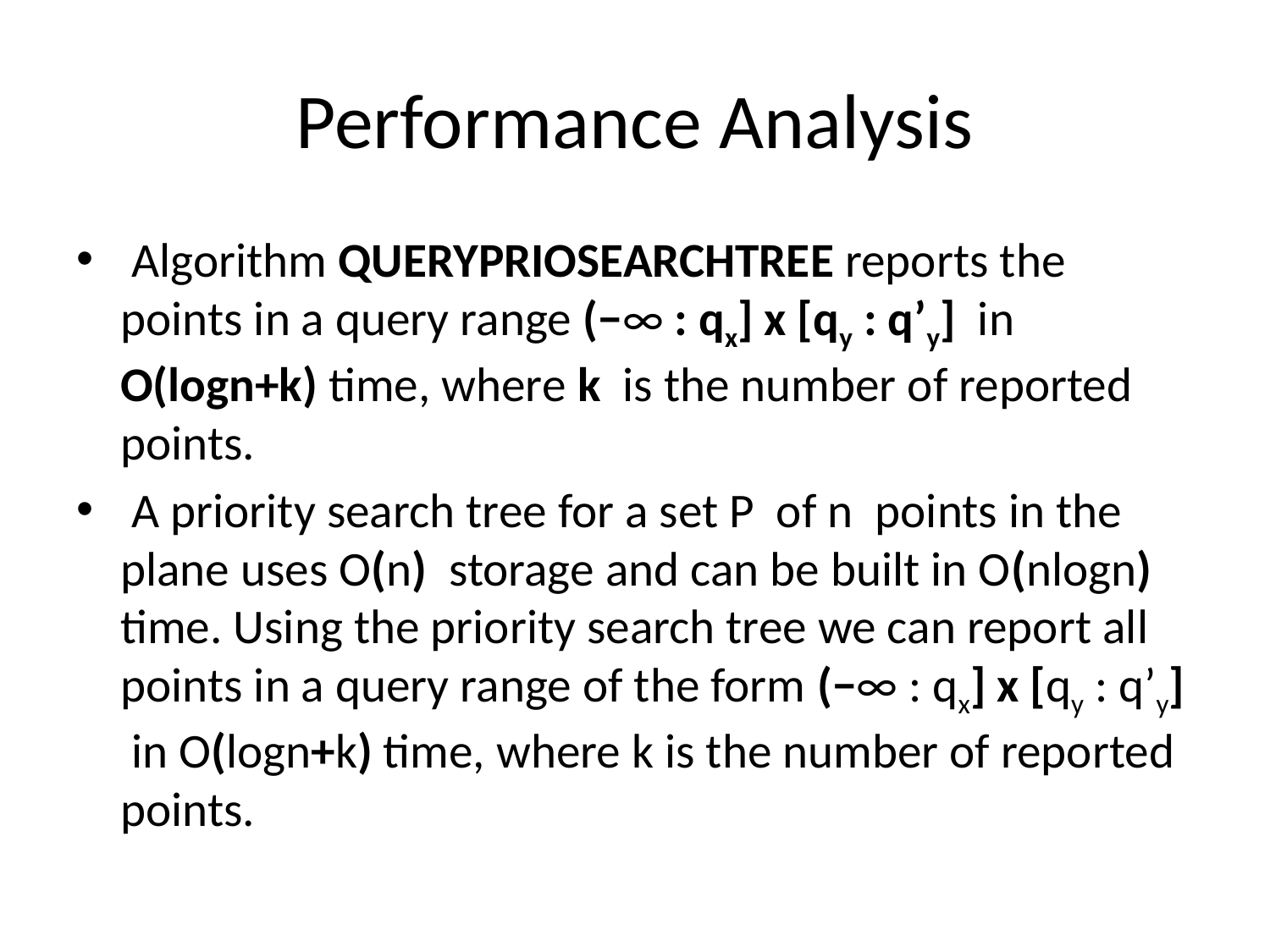

# Performance Analysis
 Algorithm QUERYPRIOSEARCHTREE reports the points in a query range (−∞ : qx] x [qy : q’y]  in O(logn+k) time, where k  is the number of reported points.
 A priority search tree for a set P  of n  points in the plane uses O(n)  storage and can be built in O(nlogn)  time. Using the priority search tree we can report all points in a query range of the form (−∞ : qx] x [qy : q’y]  in O(logn+k) time, where k is the number of reported points.